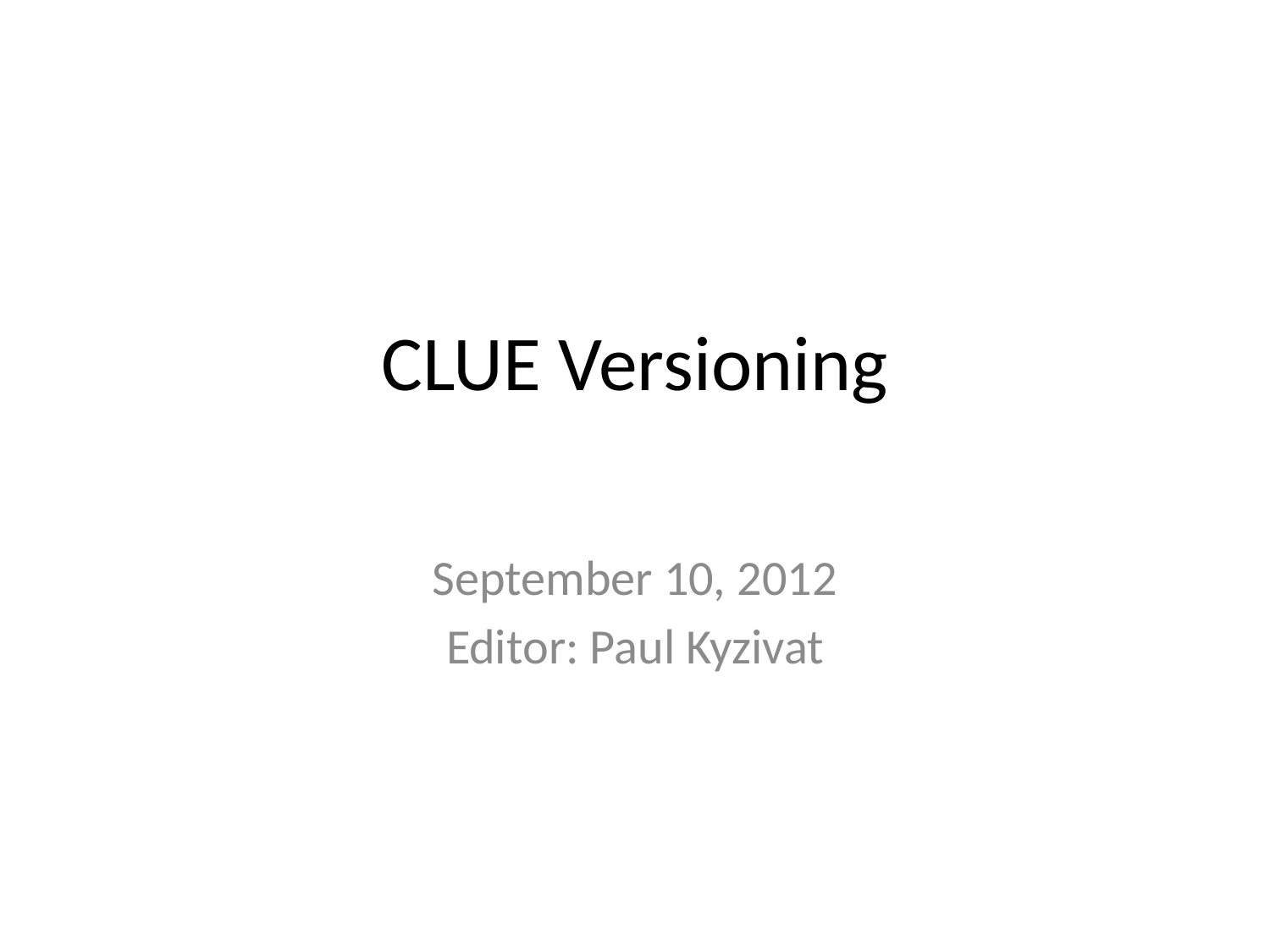

# CLUE Versioning
September 10, 2012
Editor: Paul Kyzivat